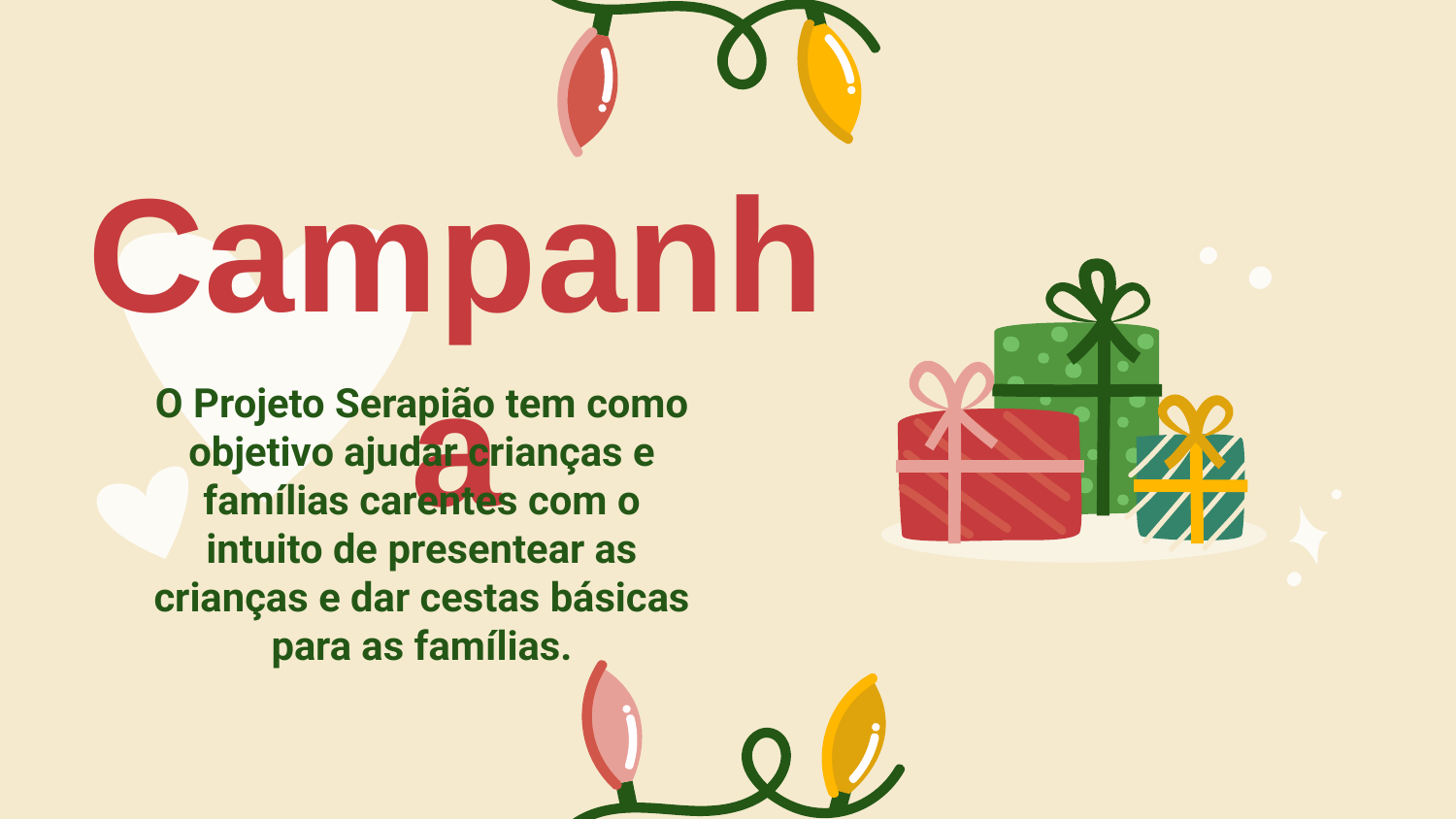

# Campanha

O Projeto Serapião tem como objetivo ajudar crianças e famílias carentes com o intuito de presentear as crianças e dar cestas básicas para as famílias.